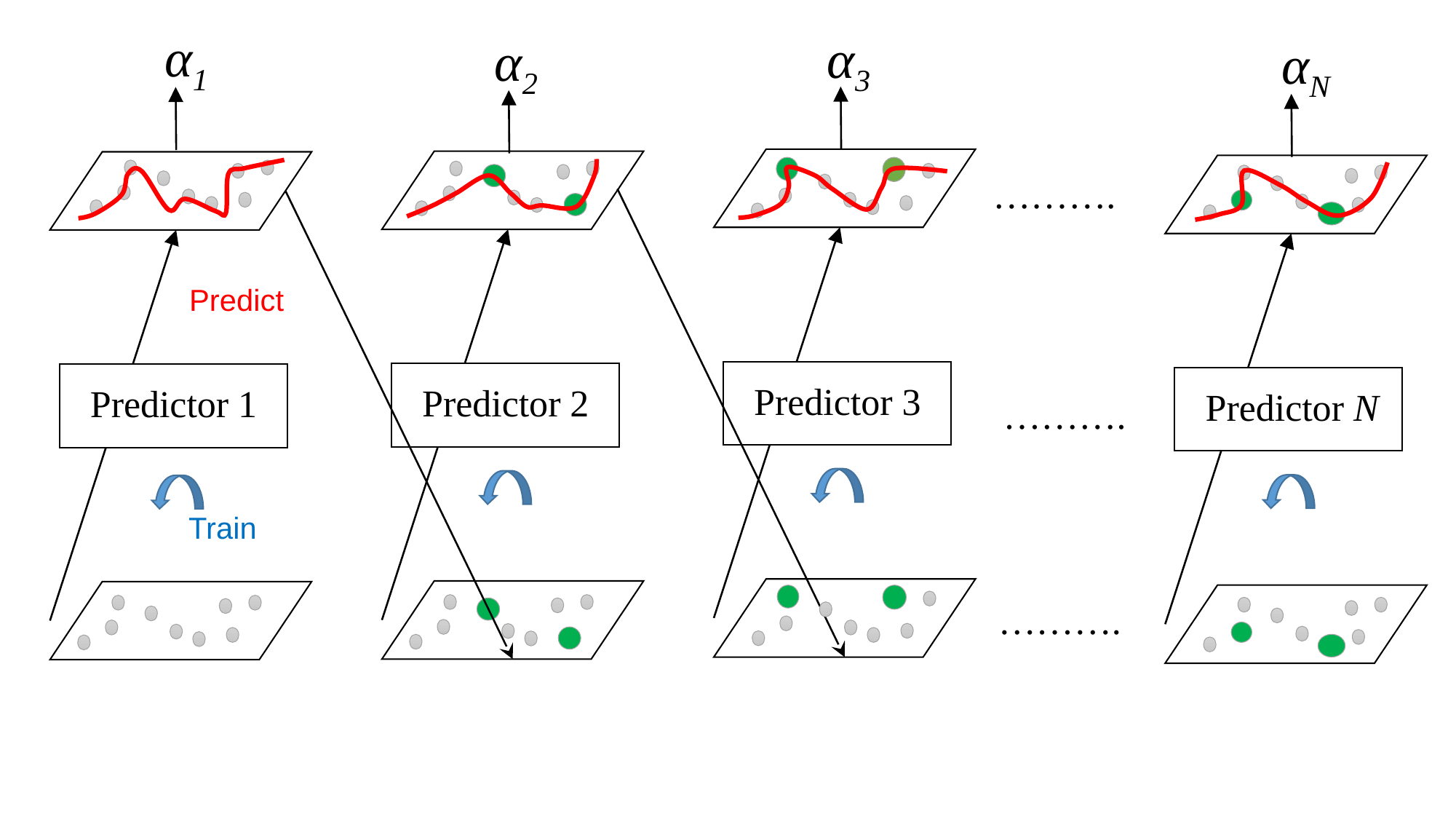

α1
α3
α2
αN

……….

Predict

Predictor 3
Predictor 2
Predictor 1
Predictor N
……….

Train

……….